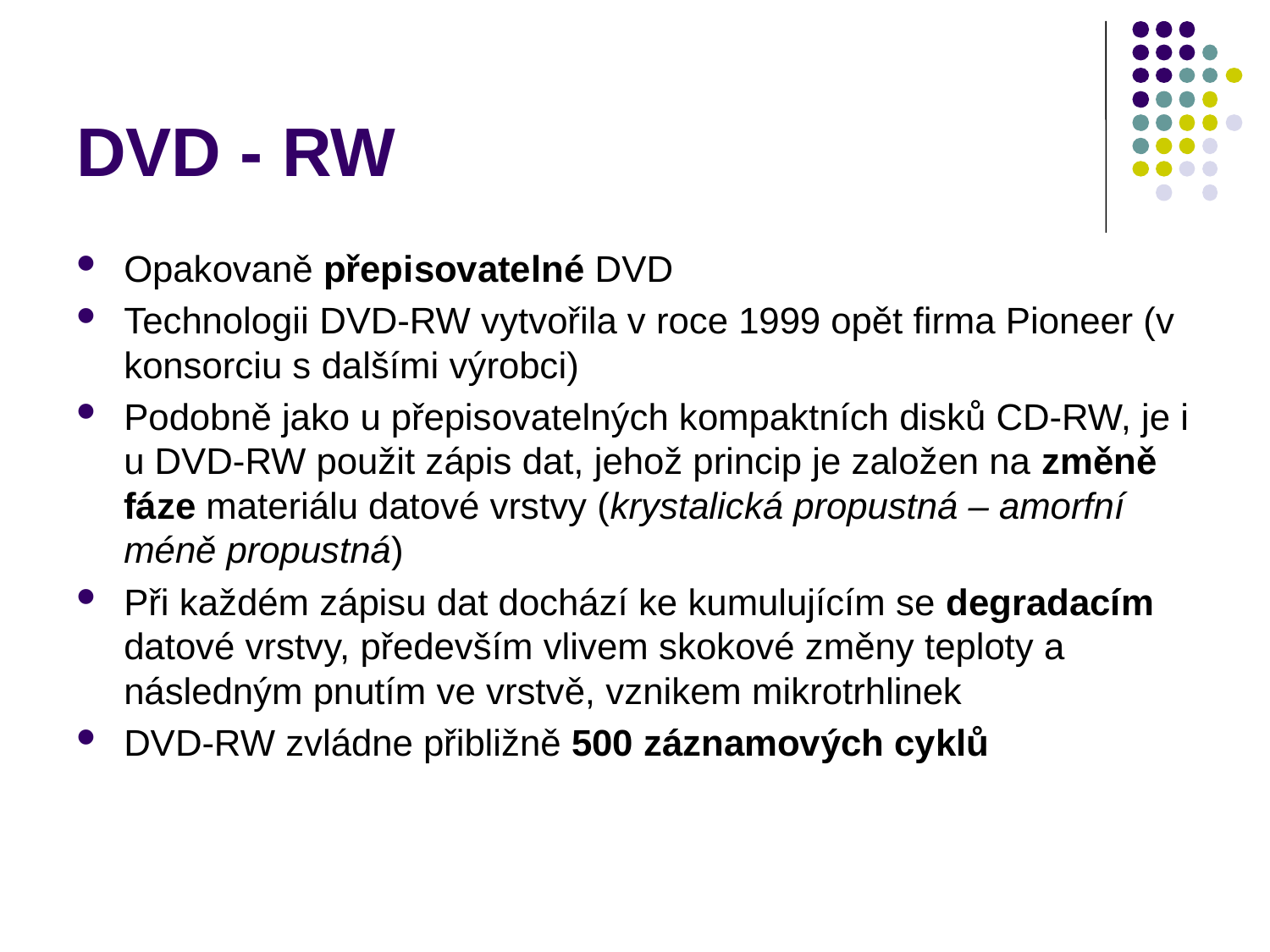

# DVD - RW
Opakovaně přepisovatelné DVD
Technologii DVD-RW vytvořila v roce 1999 opět firma Pioneer (v konsorciu s dalšími výrobci)
Podobně jako u přepisovatelných kompaktních disků CD-RW, je i u DVD-RW použit zápis dat, jehož princip je založen na změně fáze materiálu datové vrstvy (krystalická propustná – amorfní méně propustná)
Při každém zápisu dat dochází ke kumulujícím se degradacím datové vrstvy, především vlivem skokové změny teploty a následným pnutím ve vrstvě, vznikem mikrotrhlinek
DVD-RW zvládne přibližně 500 záznamových cyklů